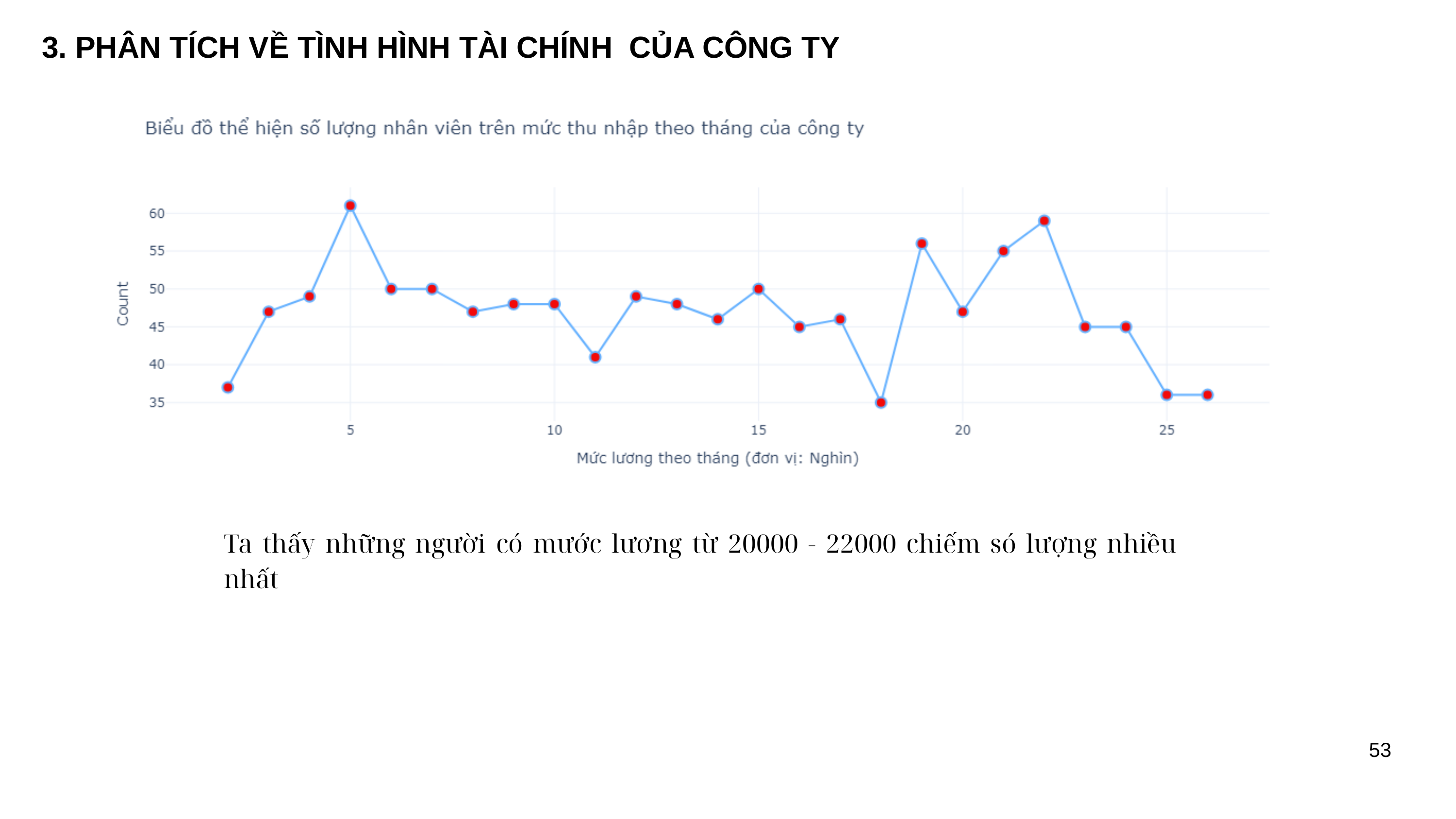

3. PHÂN TÍCH VỀ TÌNH HÌNH TÀI CHÍNH  CỦA CÔNG TY

Ta thấy những người có mước lương từ 20000 - 22000 chiếm só lượng nhiều nhất
53